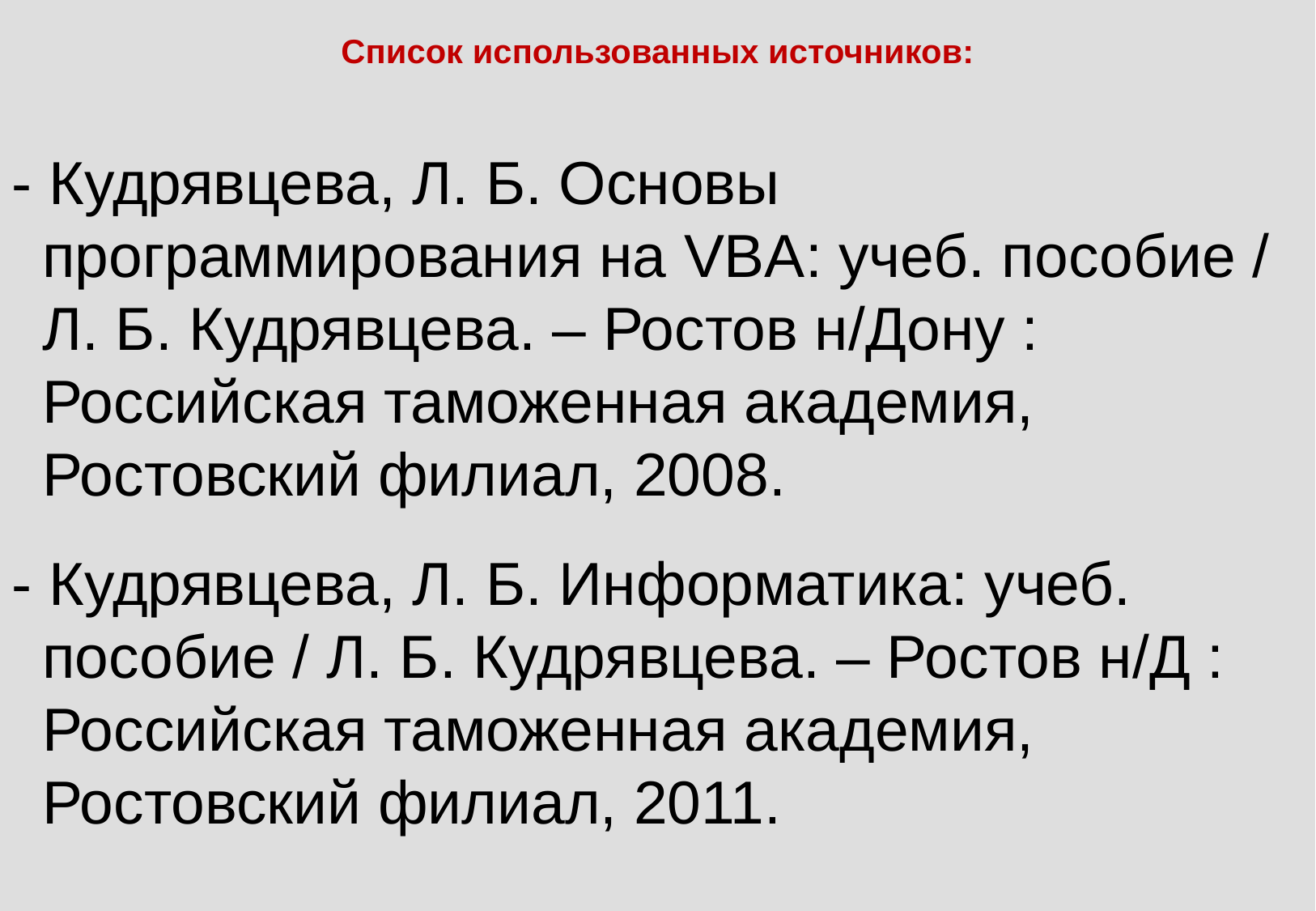

Список использованных источников:

- Кудрявцева, Л. Б. Основы программирования на VBA: учеб. пособие / Л. Б. Кудрявцева. – Ростов н/Дону : Российская таможенная академия, Ростовский филиал, 2008.
- Кудрявцева, Л. Б. Информатика: учеб. пособие / Л. Б. Кудрявцева. – Ростов н/Д : Российская таможенная академия, Ростовский филиал, 2011.